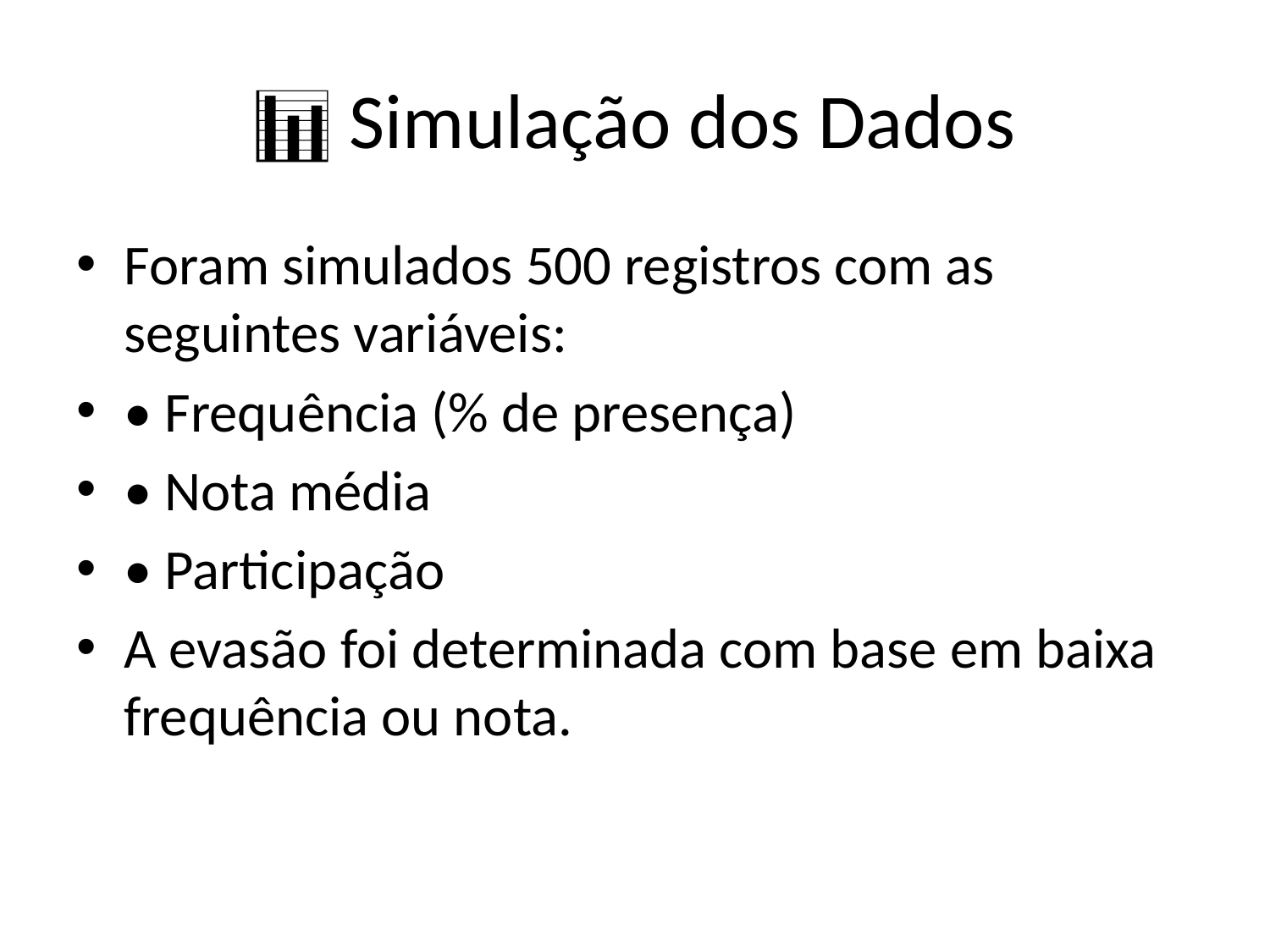

# 📊 Simulação dos Dados
Foram simulados 500 registros com as seguintes variáveis:
• Frequência (% de presença)
• Nota média
• Participação
A evasão foi determinada com base em baixa frequência ou nota.